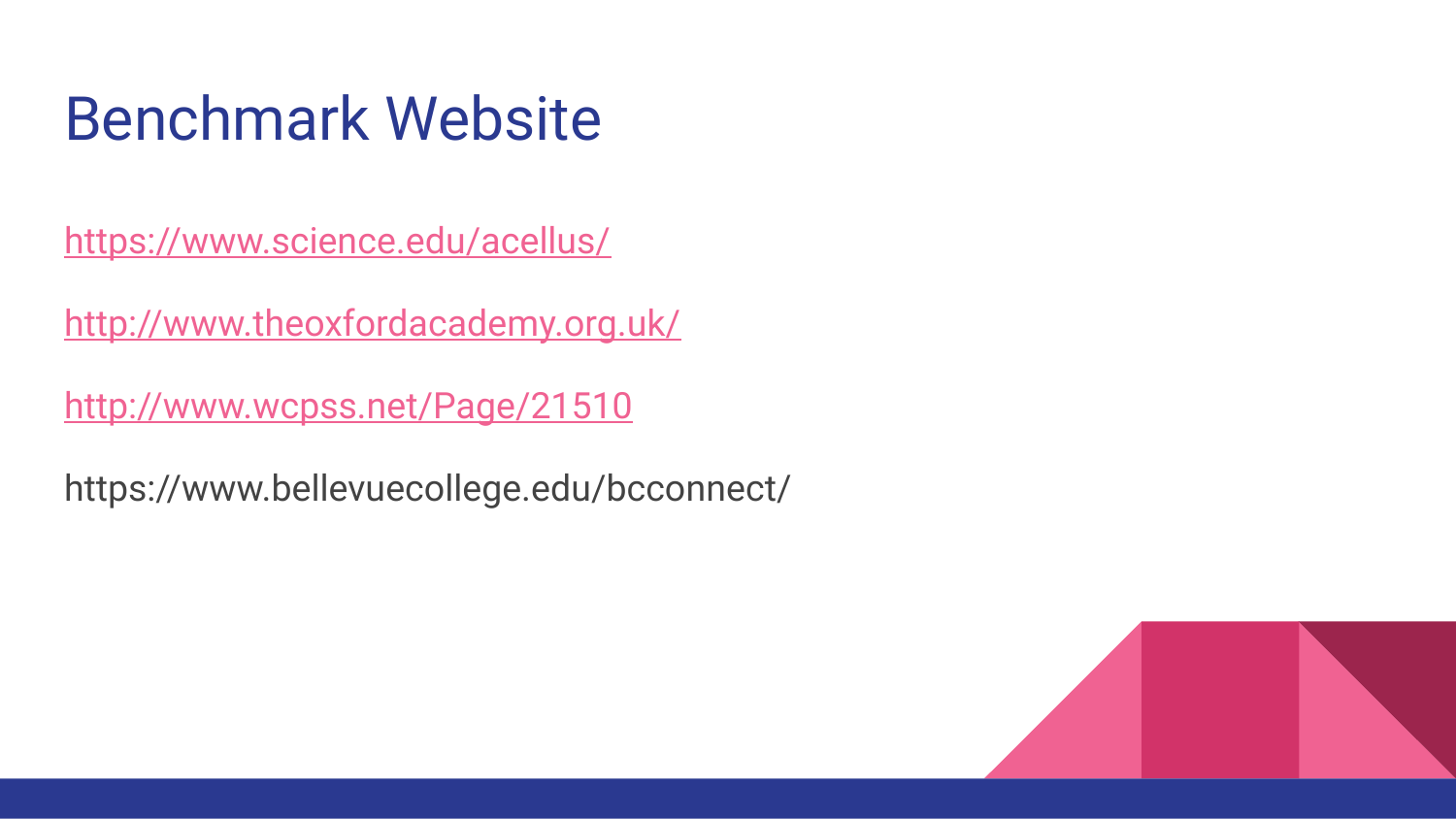

# Benchmark Website
https://www.science.edu/acellus/
http://www.theoxfordacademy.org.uk/
http://www.wcpss.net/Page/21510
https://www.bellevuecollege.edu/bcconnect/